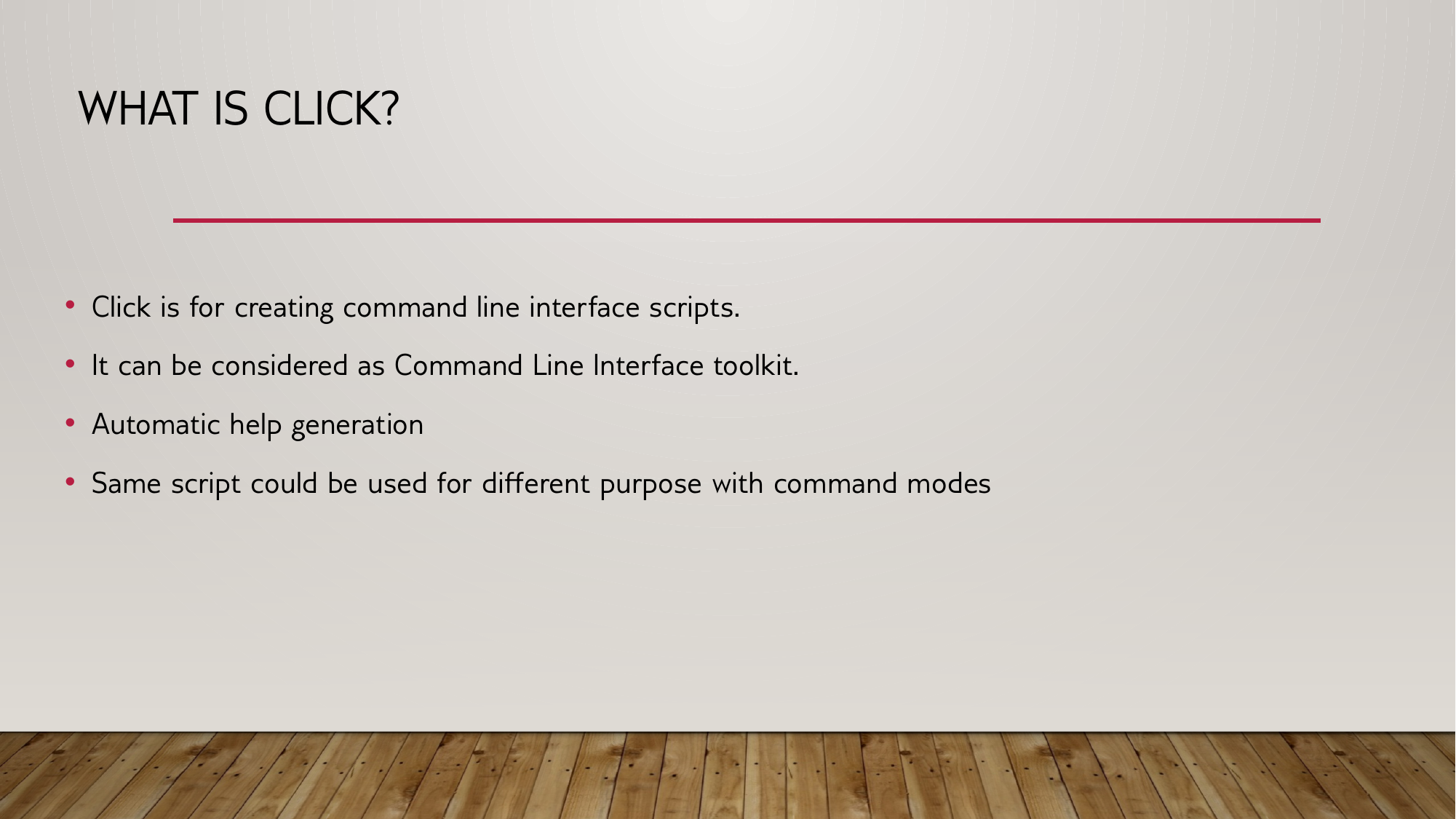

# What is click?
Click is for creating command line interface scripts.
It can be considered as Command Line Interface toolkit.
Automatic help generation
Same script could be used for different purpose with command modes